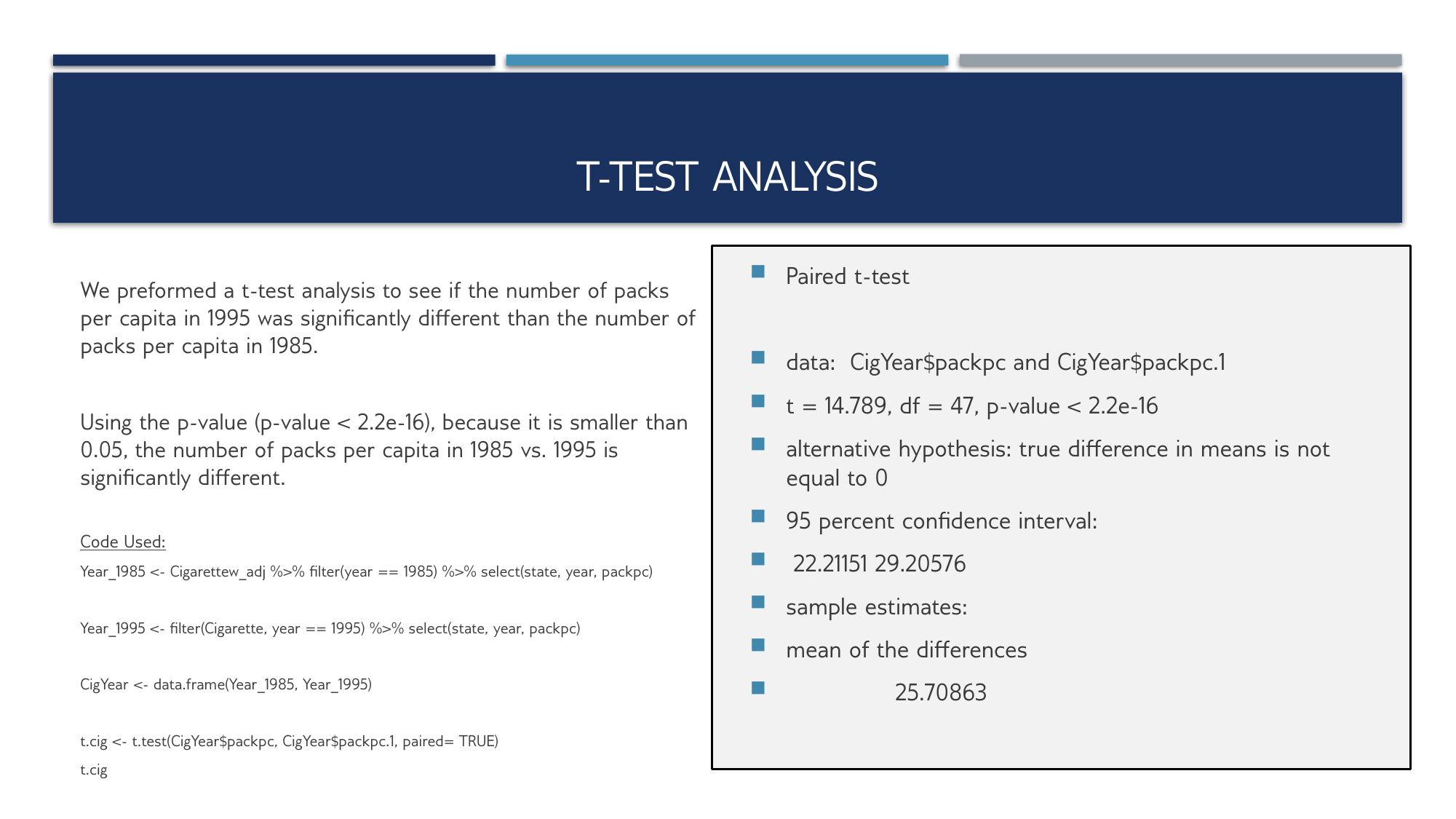

# T-test analysis

We preformed a t-test analysis to see if the number of packs per capita in 1995 was significantly different than the number of packs per capita in 1985.

Using the p-value (p-value < 2.2e-16), because it is smaller than 0.05, the number of packs per capita in 1985 vs. 1995 is significantly different.

Code Used:
Year_1985 <- Cigarettew_adj %>% filter(year == 1985) %>% select(state, year, packpc)

Year_1995 <- filter(Cigarette, year == 1995) %>% select(state, year, packpc)

CigYear <- data.frame(Year_1985, Year_1995)

t.cig <- t.test(CigYear$packpc, CigYear$packpc.1, paired= TRUE)
t.cig
Paired t-test

data:  CigYear$packpc and CigYear$packpc.1
t = 14.789, df = 47, p-value < 2.2e-16
alternative hypothesis: true difference in means is not equal to 0
95 percent confidence interval:
 22.21151 29.20576
sample estimates:
mean of the differences
               25.70863